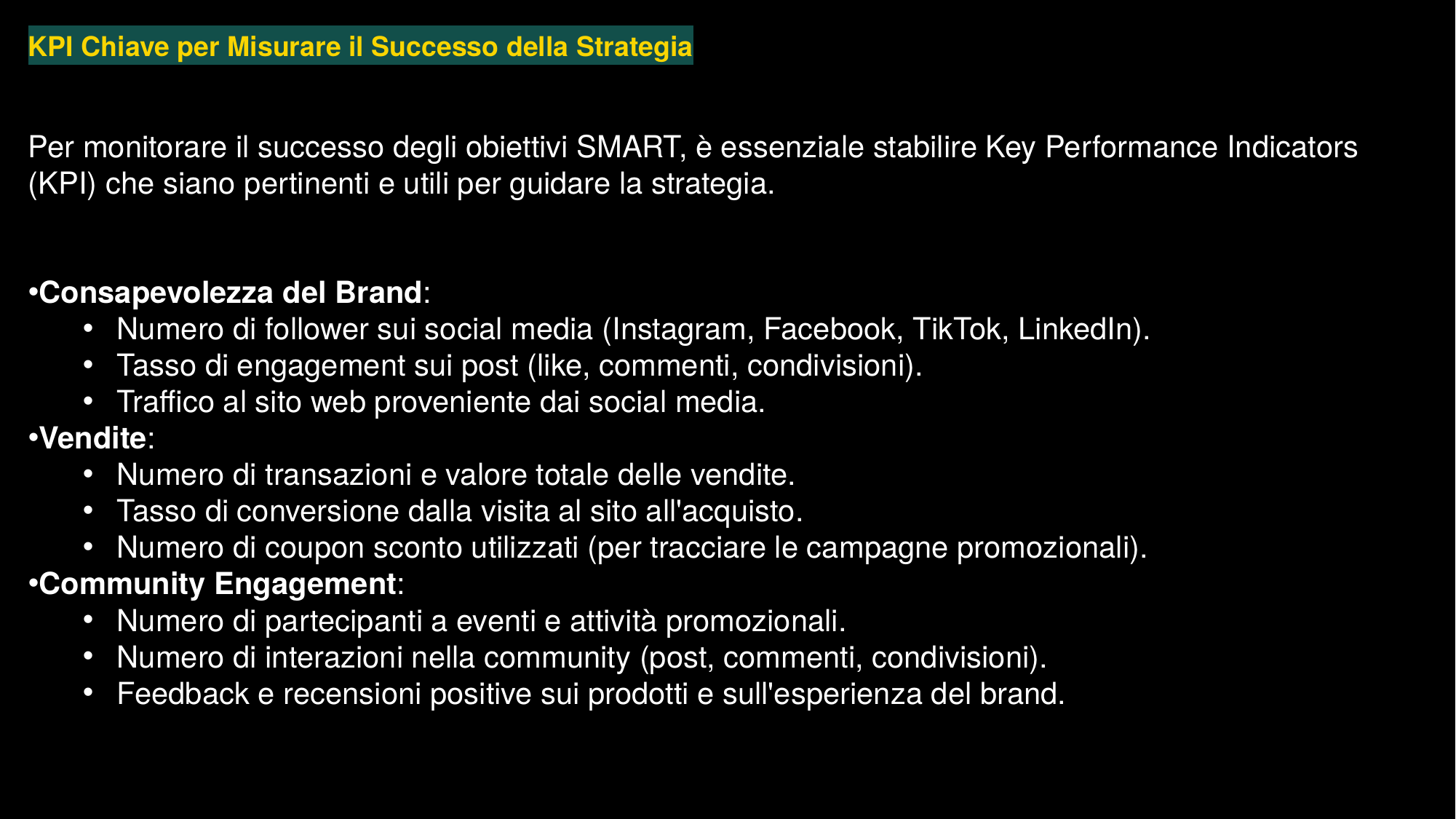

KPI Chiave per Misurare il Successo della Strategia

Per monitorare il successo degli obiettivi SMART, è essenziale stabilire Key Performance Indicators (KPI) che siano pertinenti e utili per guidare la strategia.

Consapevolezza del Brand:
Numero di follower sui social media (Instagram, Facebook, TikTok, LinkedIn).
Tasso di engagement sui post (like, commenti, condivisioni).
Traffico al sito web proveniente dai social media.
Vendite:
Numero di transazioni e valore totale delle vendite.
Tasso di conversione dalla visita al sito all'acquisto.
Numero di coupon sconto utilizzati (per tracciare le campagne promozionali).
Community Engagement:
Numero di partecipanti a eventi e attività promozionali.
Numero di interazioni nella community (post, commenti, condivisioni).
Feedback e recensioni positive sui prodotti e sull'esperienza del brand.